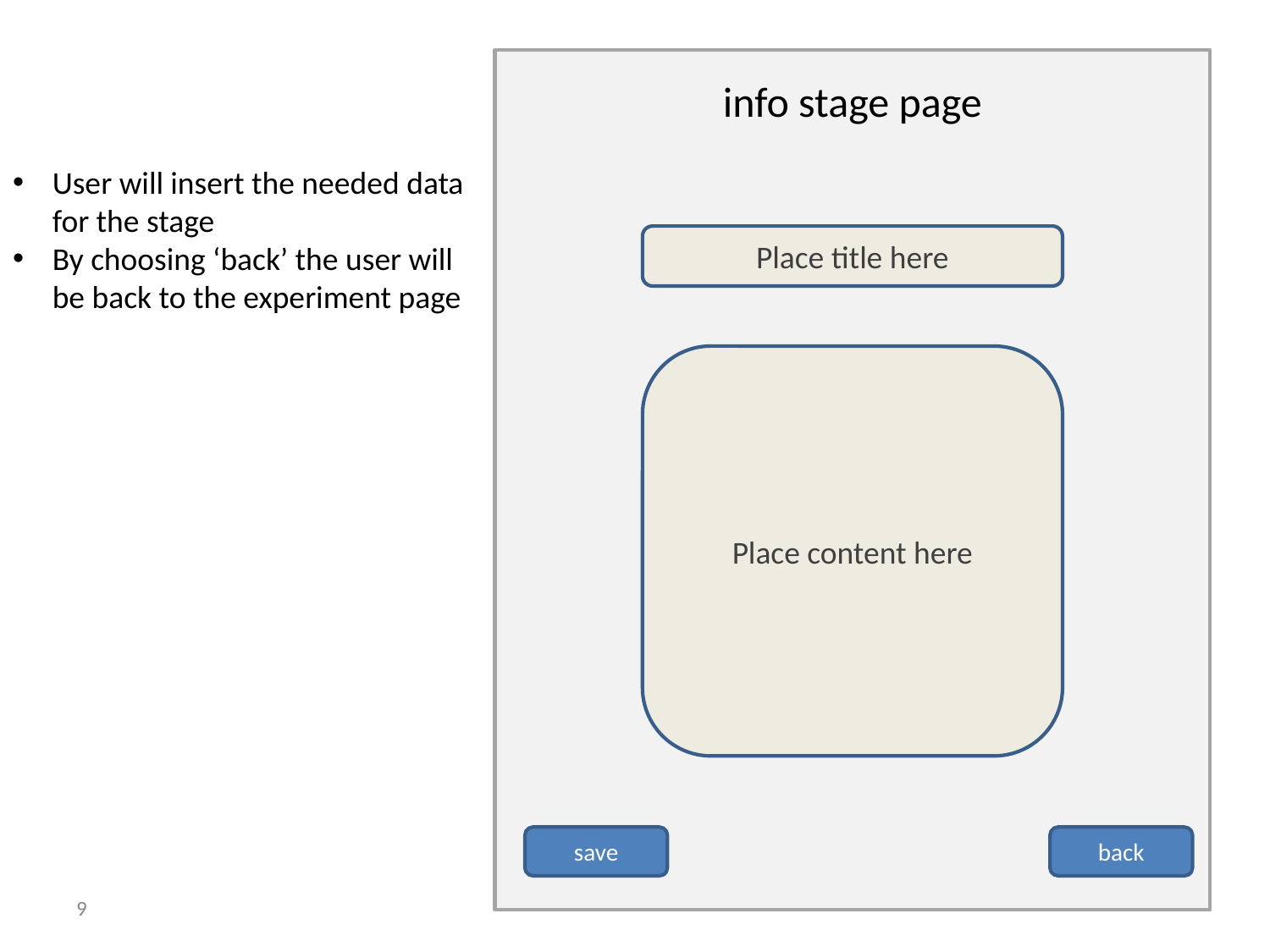

info stage page
User will insert the needed data for the stage
By choosing ‘back’ the user will be back to the experiment page

Place title here
Place content here
save
back
9